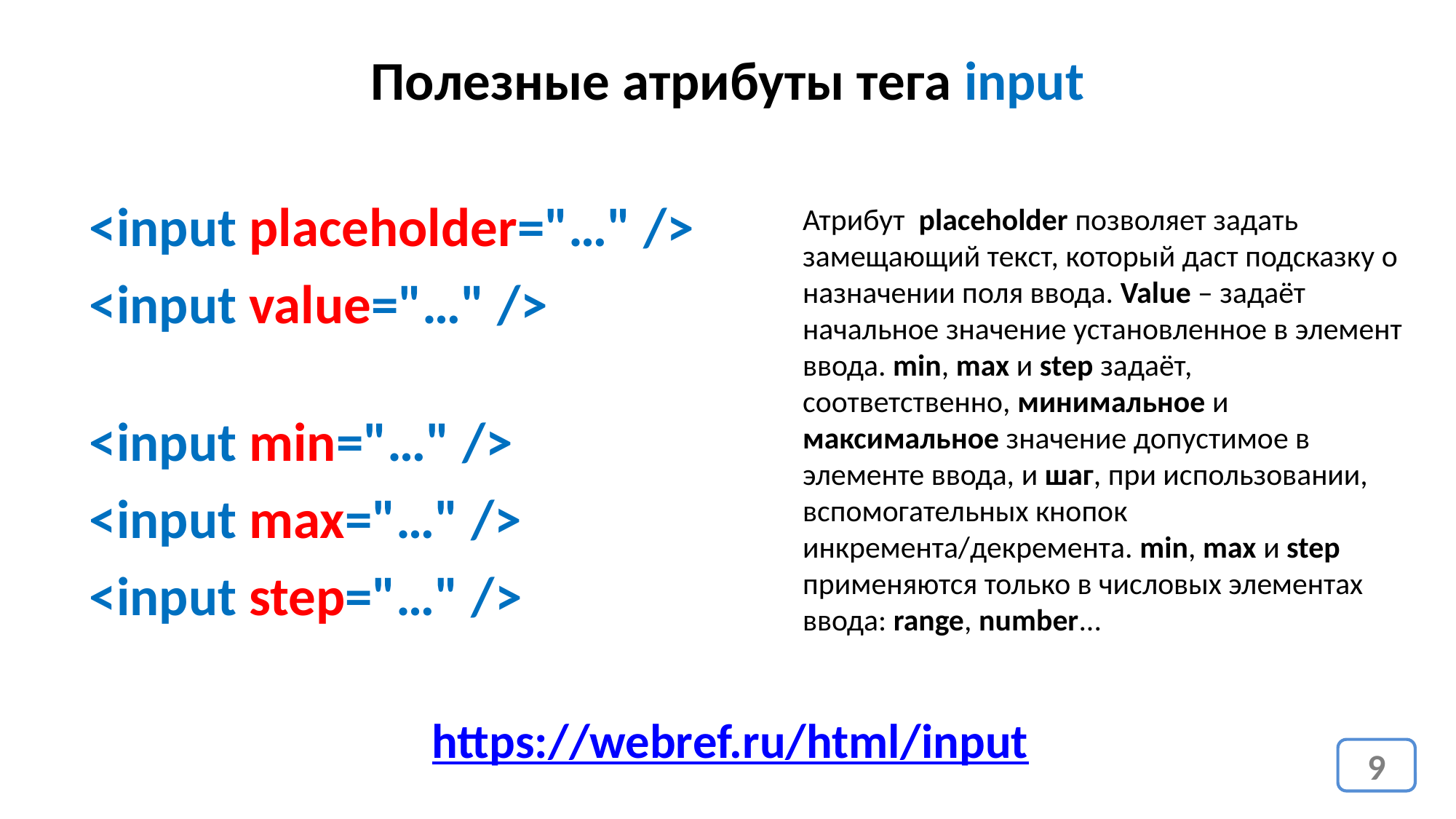

Полезные атрибуты тега input
<input placeholder="…" />
Атрибут  placeholder позволяет задать замещающий текст, который даст подсказку о назначении поля ввода. Value – задаёт начальное значение установленное в элемент ввода. min, max и step задаёт, соответственно, минимальное и максимальное значение допустимое в элементе ввода, и шаг, при использовании, вспомогательных кнопок инкремента/декремента. min, max и step применяются только в числовых элементах ввода: range, number...
<input value="…" />
<input min="…" />
<input max="…" />
<input step="…" />
https://webref.ru/html/input
9